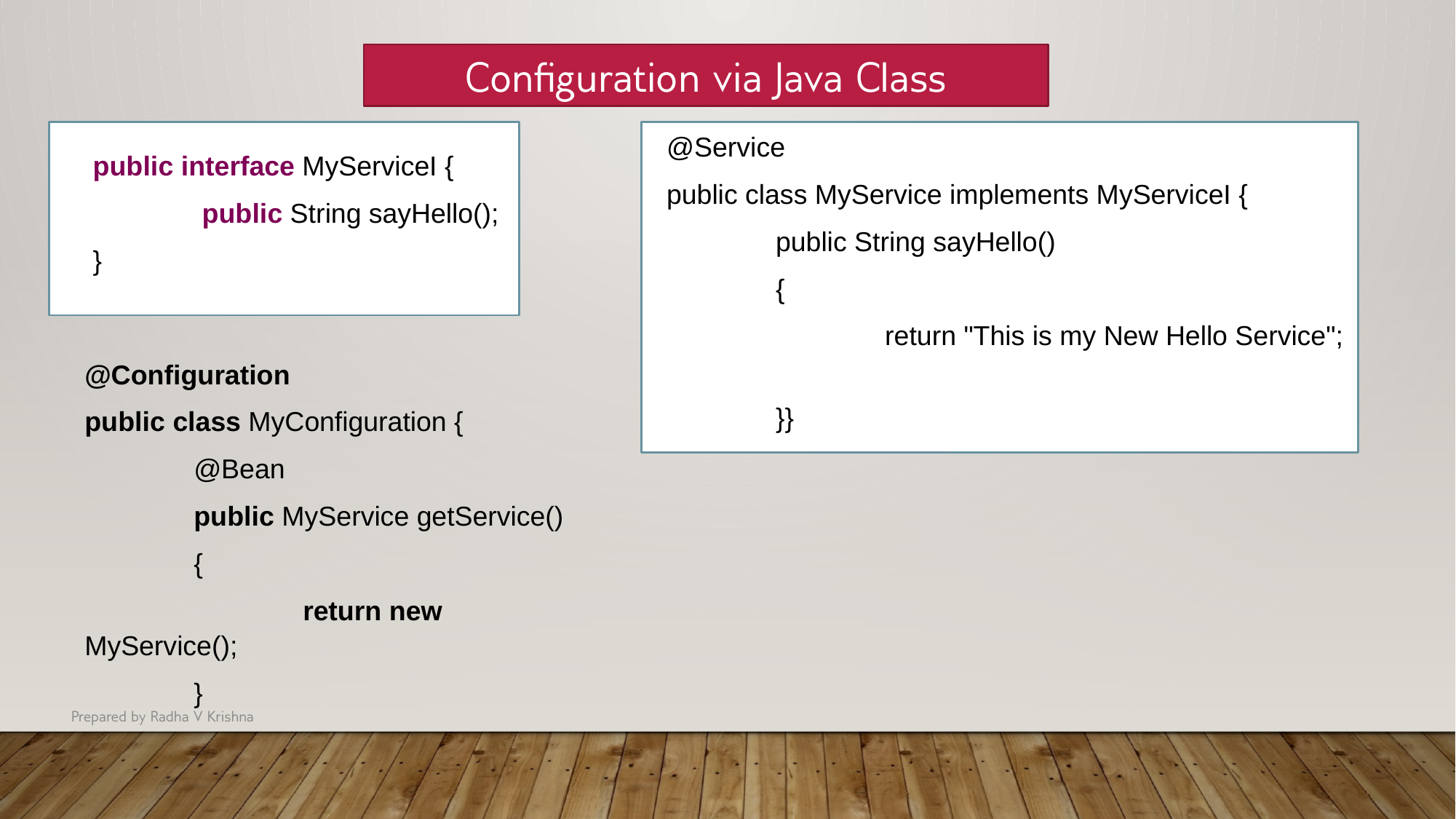

Configuration via Java Class

@Service
public class MyService implements MyServiceI {
 	public String sayHello()
	{
		return "This is my New Hello Service";
	}}
public interface MyServiceI {
 	public String sayHello();
}
@Configuration
public class MyConfiguration {
 	@Bean
	public MyService getService()
	{
		return new MyService();
	}
Prepared by Radha V Krishna